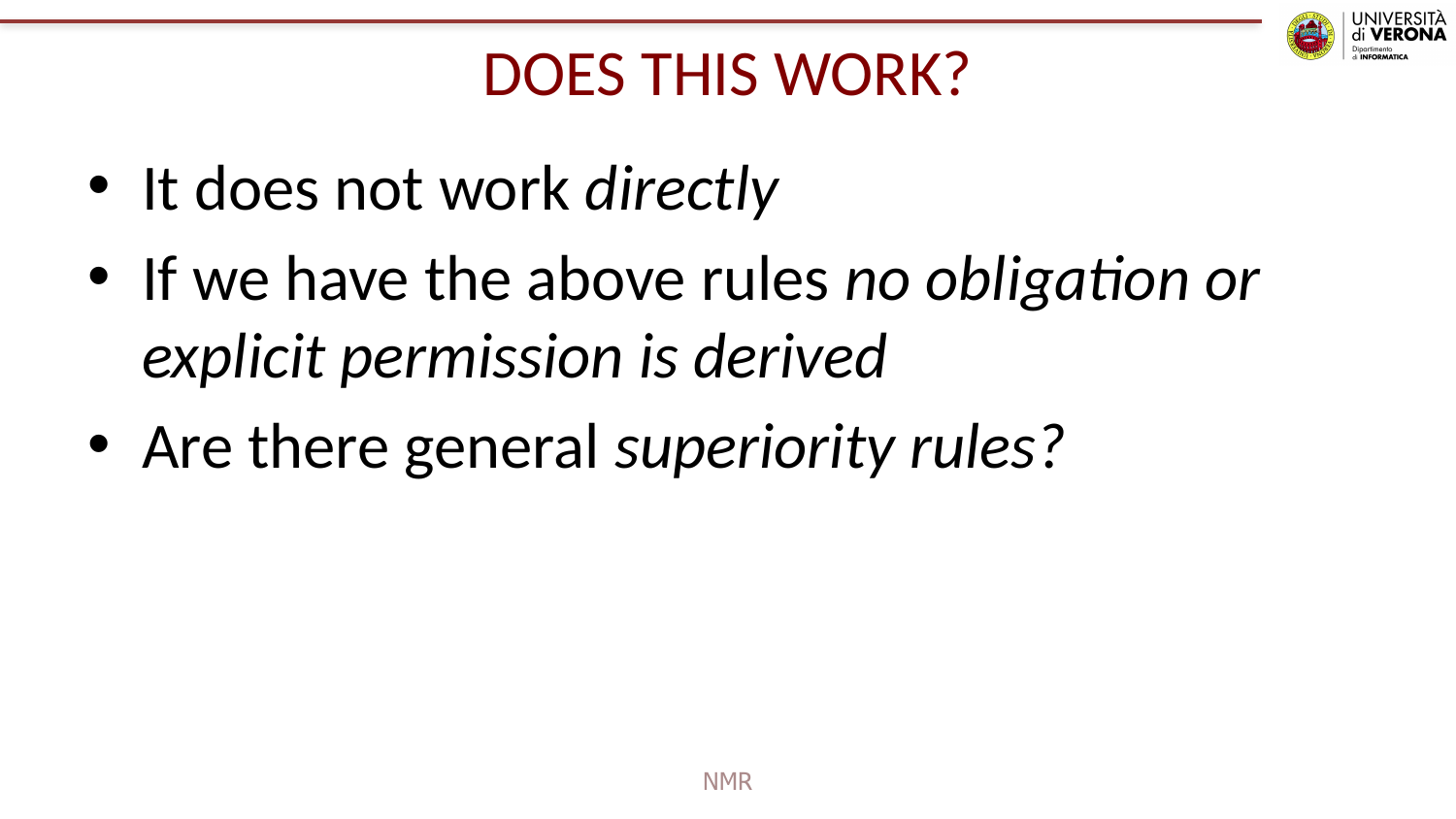

# DOES THIS WORK?
It does not work directly
If we have the above rules no obligation or explicit permission is derived
Are there general superiority rules?
NMR